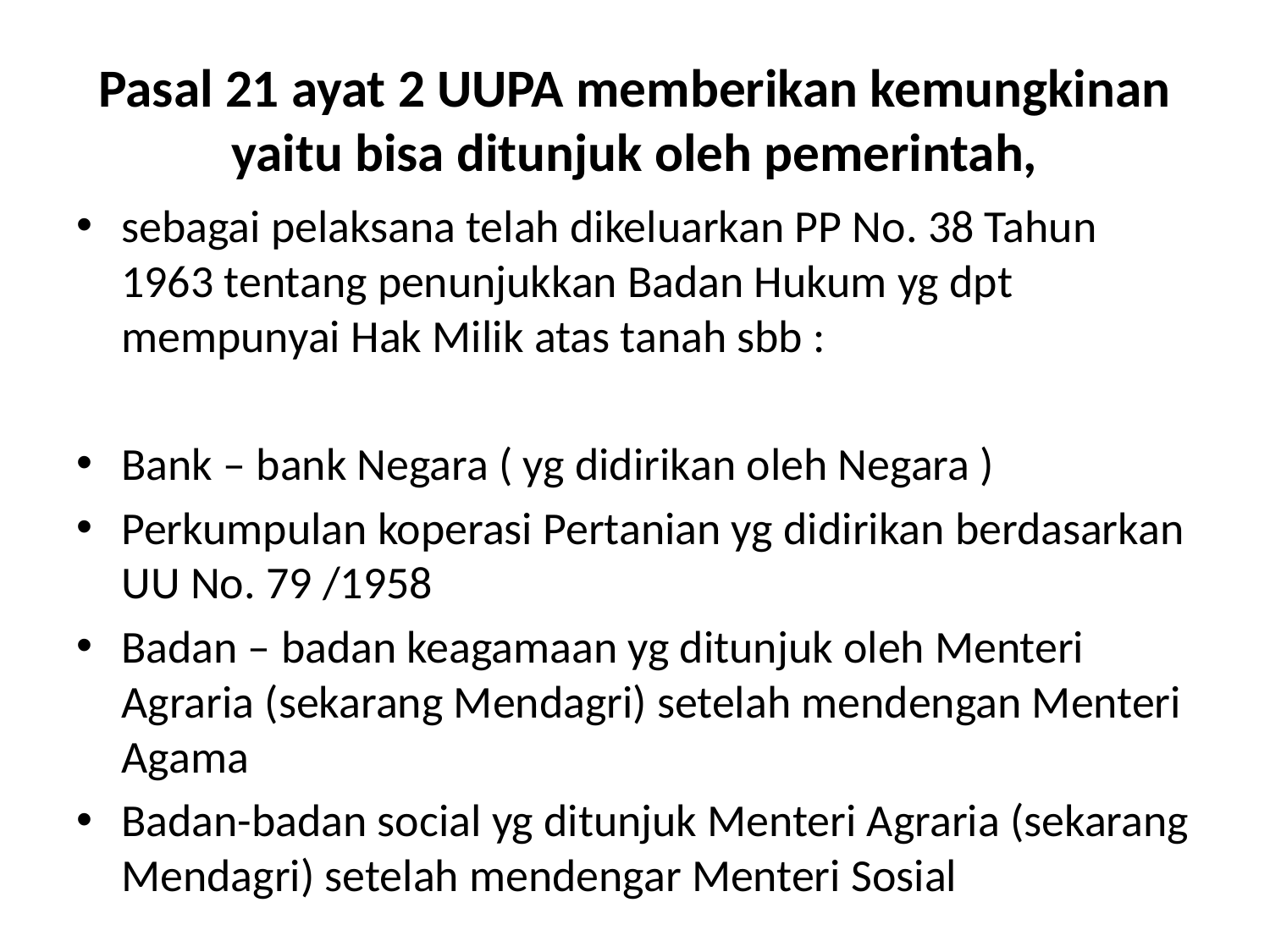

# Pasal 21 ayat 2 UUPA memberikan kemungkinan yaitu bisa ditunjuk oleh pemerintah,
sebagai pelaksana telah dikeluarkan PP No. 38 Tahun 1963 tentang penunjukkan Badan Hukum yg dpt mempunyai Hak Milik atas tanah sbb :

Bank – bank Negara ( yg didirikan oleh Negara )
Perkumpulan koperasi Pertanian yg didirikan berdasarkan UU No. 79 /1958
Badan – badan keagamaan yg ditunjuk oleh Menteri Agraria (sekarang Mendagri) setelah mendengan Menteri Agama
Badan-badan social yg ditunjuk Menteri Agraria (sekarang Mendagri) setelah mendengar Menteri Sosial